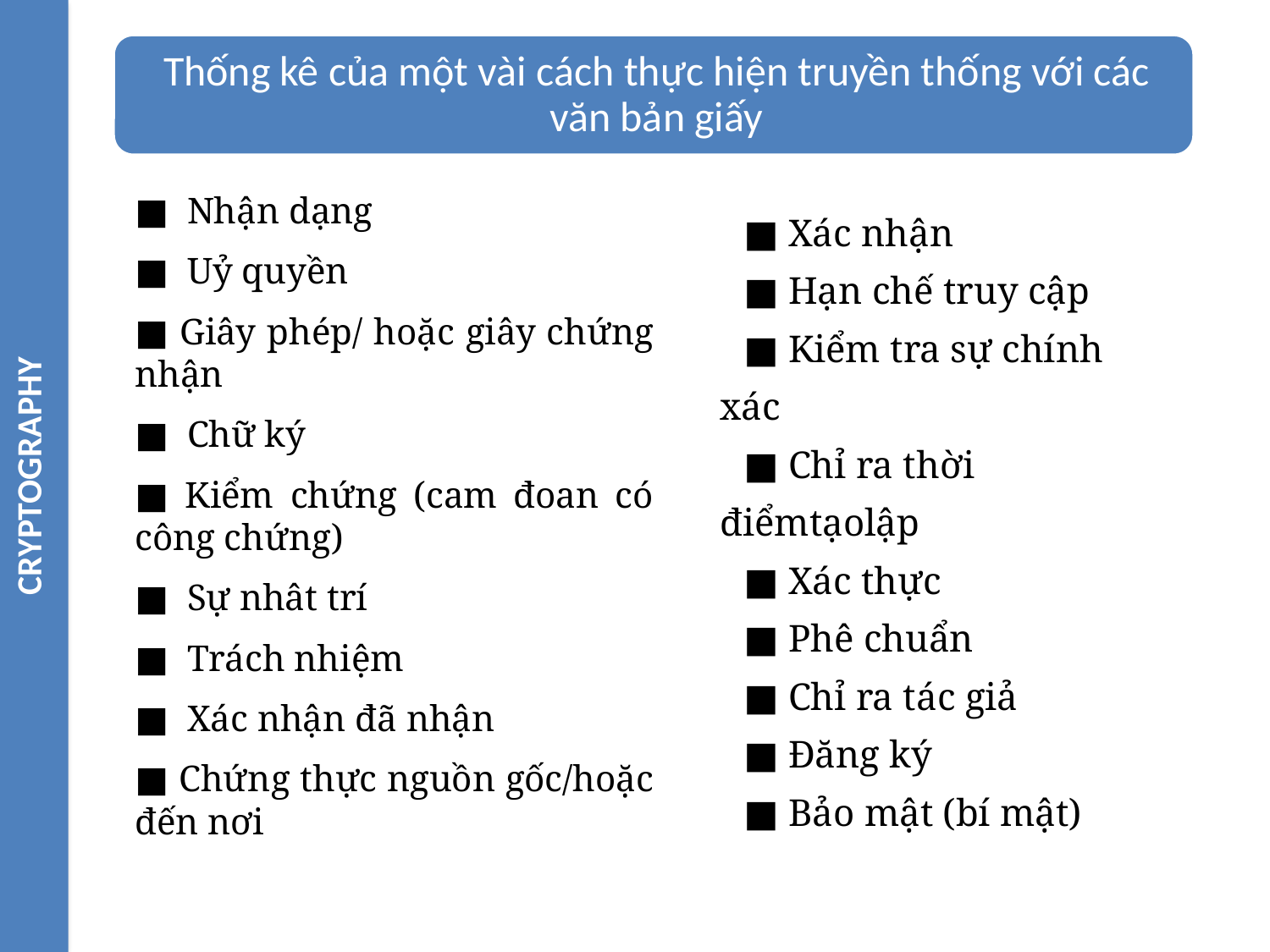

CRYPTOGRAPHY
Thống kê của một vài cách thực hiện truyền thống với các văn bản giấy
■  Nhận dạng
■  Uỷ quyền
■ Giây phép/ hoặc giây chứng nhận
■  Chữ ký
■ Kiểm chứng (cam đoan có công chứng)
■  Sự nhât trí
■  Trách nhiệm
■  Xác nhận đã nhận
■ Chứng thực nguồn gốc/hoặc đến nơi

■ Xác nhận
■ Hạn chế truy cập
■ Kiểm tra sự chính xác
■ Chỉ ra thời điểmtạolập
■ Xác thực
■ Phê chuẩn
■ Chỉ ra tác giả
■ Đăng ký
■ Bảo mật (bí mật)